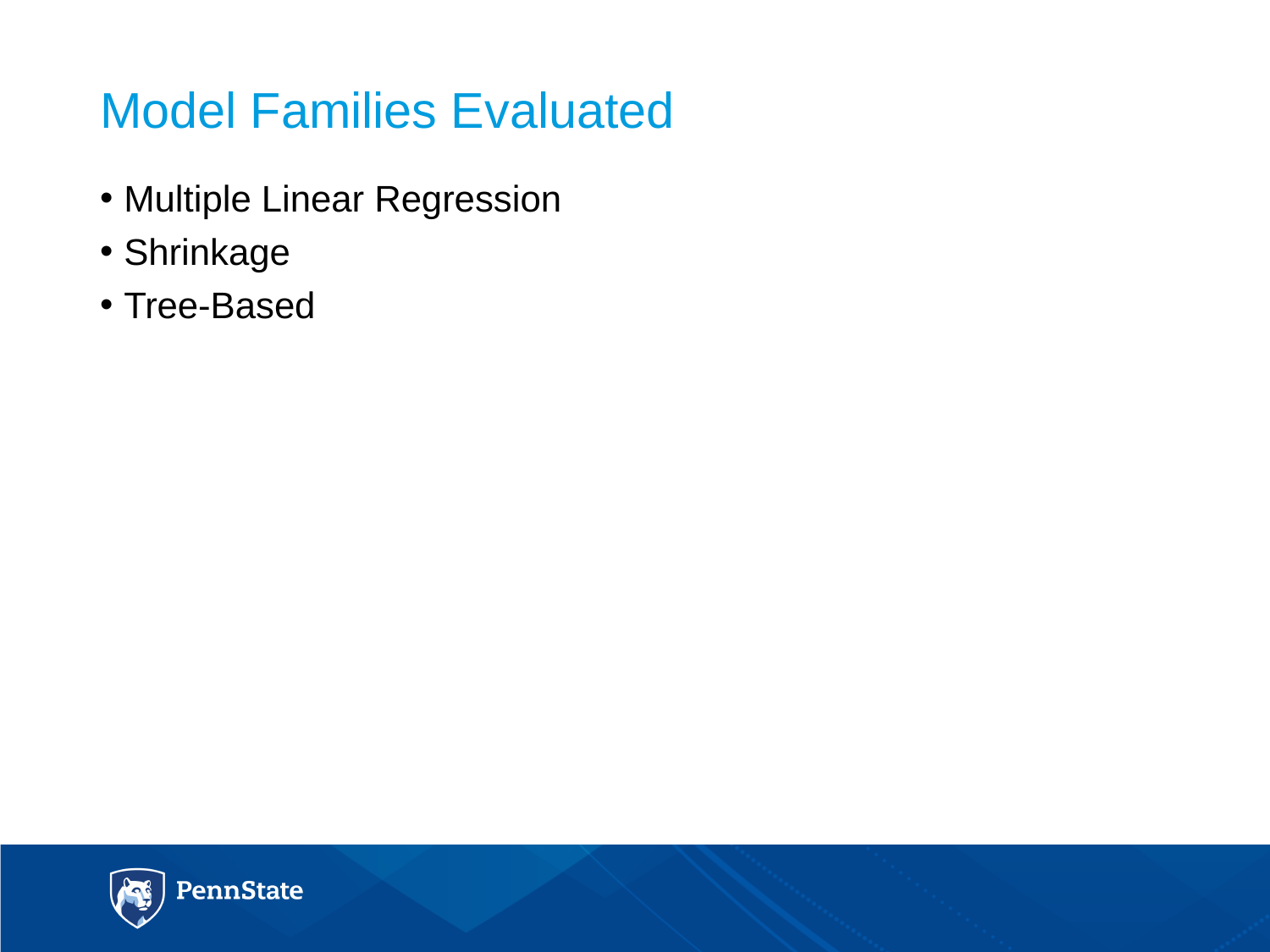

# Model Families Evaluated
Multiple Linear Regression
Shrinkage
Tree-Based